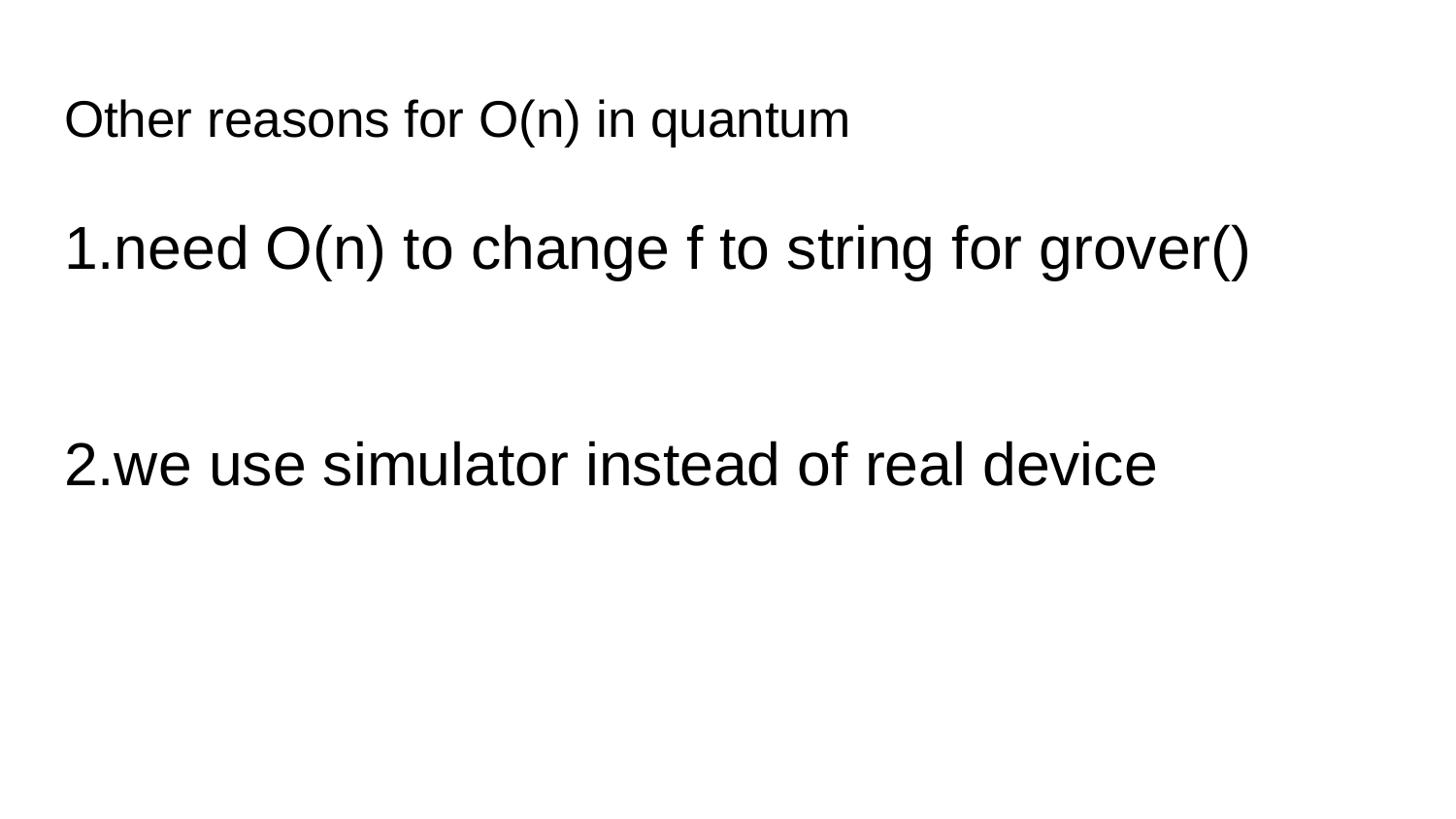

# Other reasons for O(n) in quantum
1.need O(n) to change f to string for grover()

2.we use simulator instead of real device